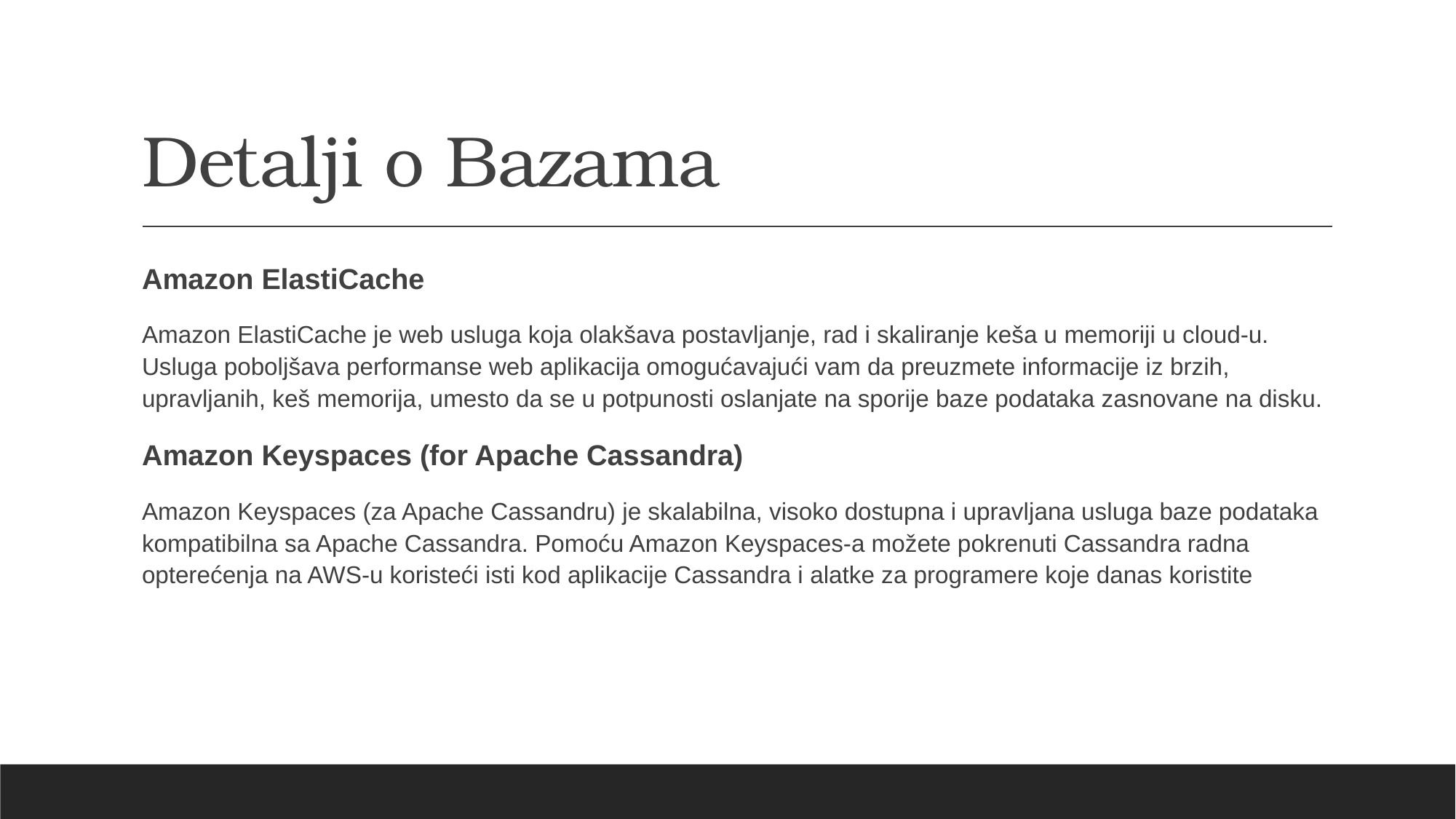

# Detalji o Bazama
Amazon ElastiCache
Amazon ElastiCache je web usluga koja olakšava postavljanje, rad i skaliranje keša u memoriji u cloud-u. Usluga poboljšava performanse web aplikacija omogućavajući vam da preuzmete informacije iz brzih, upravljanih, keš memorija, umesto da se u potpunosti oslanjate na sporije baze podataka zasnovane na disku.
Amazon Keyspaces (for Apache Cassandra)
Amazon Keyspaces (za Apache Cassandru) je skalabilna, visoko dostupna i upravljana usluga baze podataka kompatibilna sa Apache Cassandra. Pomoću Amazon Keyspaces-a možete pokrenuti Cassandra radna opterećenja na AWS-u koristeći isti kod aplikacije Cassandra i alatke za programere koje danas koristite